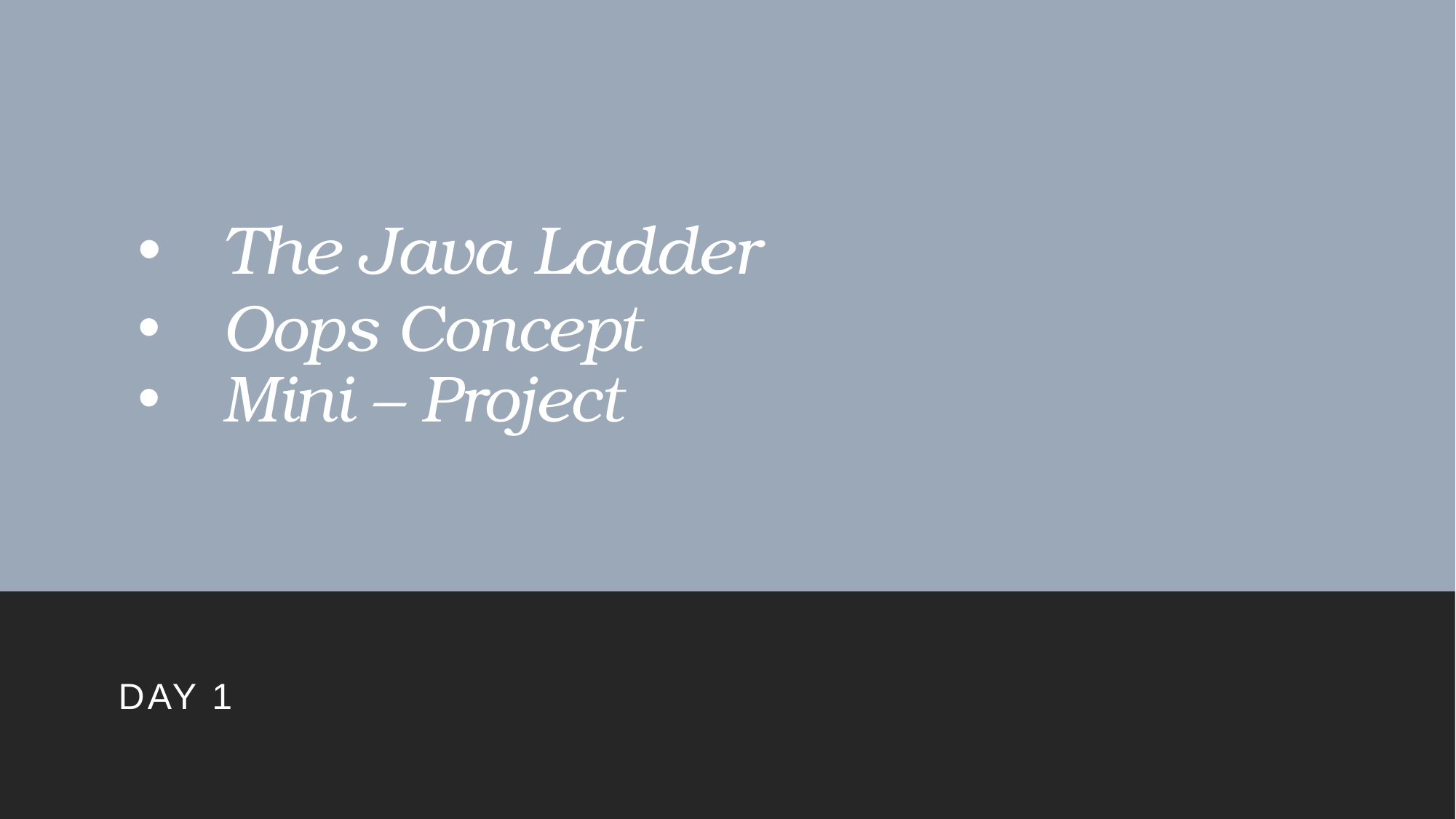

# The Java Ladder
Oops Concept
Mini – Project

Day 1